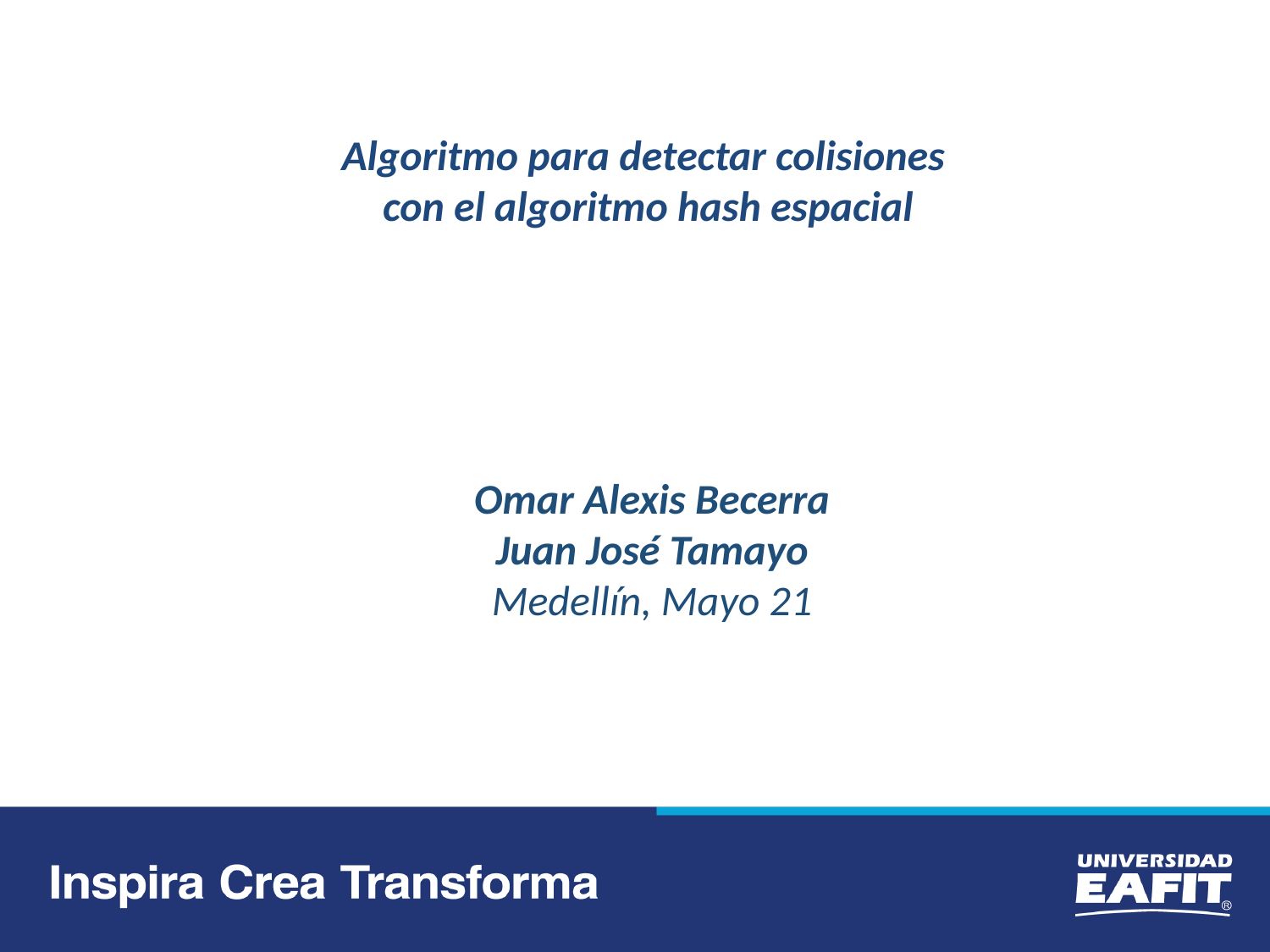

Algoritmo para detectar colisiones
con el algoritmo hash espacial

Omar Alexis Becerra
Juan José Tamayo
Medellín, Mayo 21